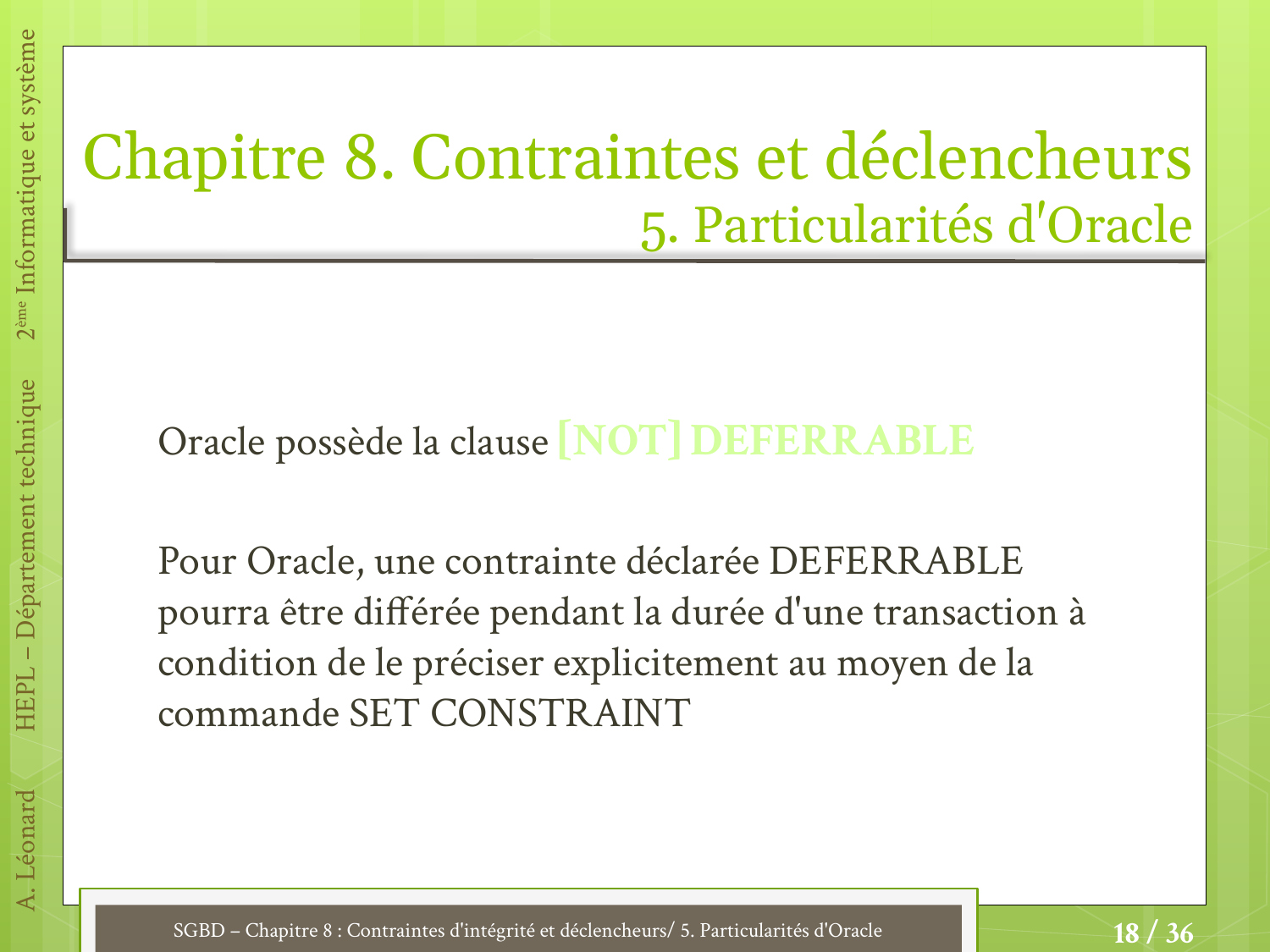

# Chapitre 8. Contraintes et déclencheurs 5. Particularités d'Oracle
Oracle possède la clause [NOT] DEFERRABLE

Pour Oracle, une contrainte déclarée DEFERRABLE pourra être différée pendant la durée d'une transaction à condition de le préciser explicitement au moyen de la commande SET CONSTRAINT
SGBD – Chapitre 8 : Contraintes d'intégrité et déclencheurs/ 5. Particularités d'Oracle